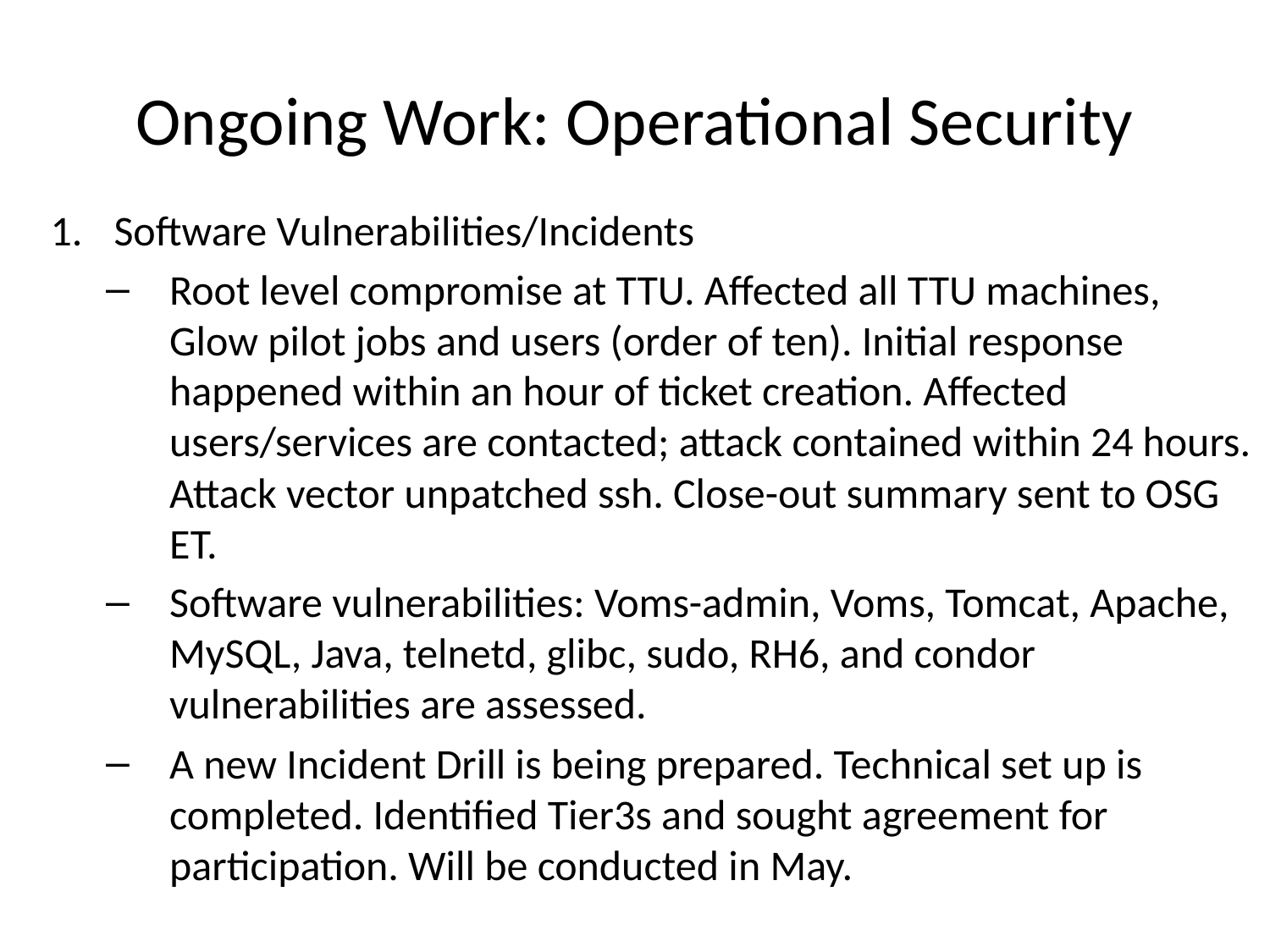

# Ongoing Work: Operational Security
Software Vulnerabilities/Incidents
Root level compromise at TTU. Affected all TTU machines, Glow pilot jobs and users (order of ten). Initial response happened within an hour of ticket creation. Affected users/services are contacted; attack contained within 24 hours. Attack vector unpatched ssh. Close-out summary sent to OSG ET.
Software vulnerabilities: Voms-admin, Voms, Tomcat, Apache, MySQL, Java, telnetd, glibc, sudo, RH6, and condor vulnerabilities are assessed.
A new Incident Drill is being prepared. Technical set up is completed. Identified Tier3s and sought agreement for participation. Will be conducted in May.